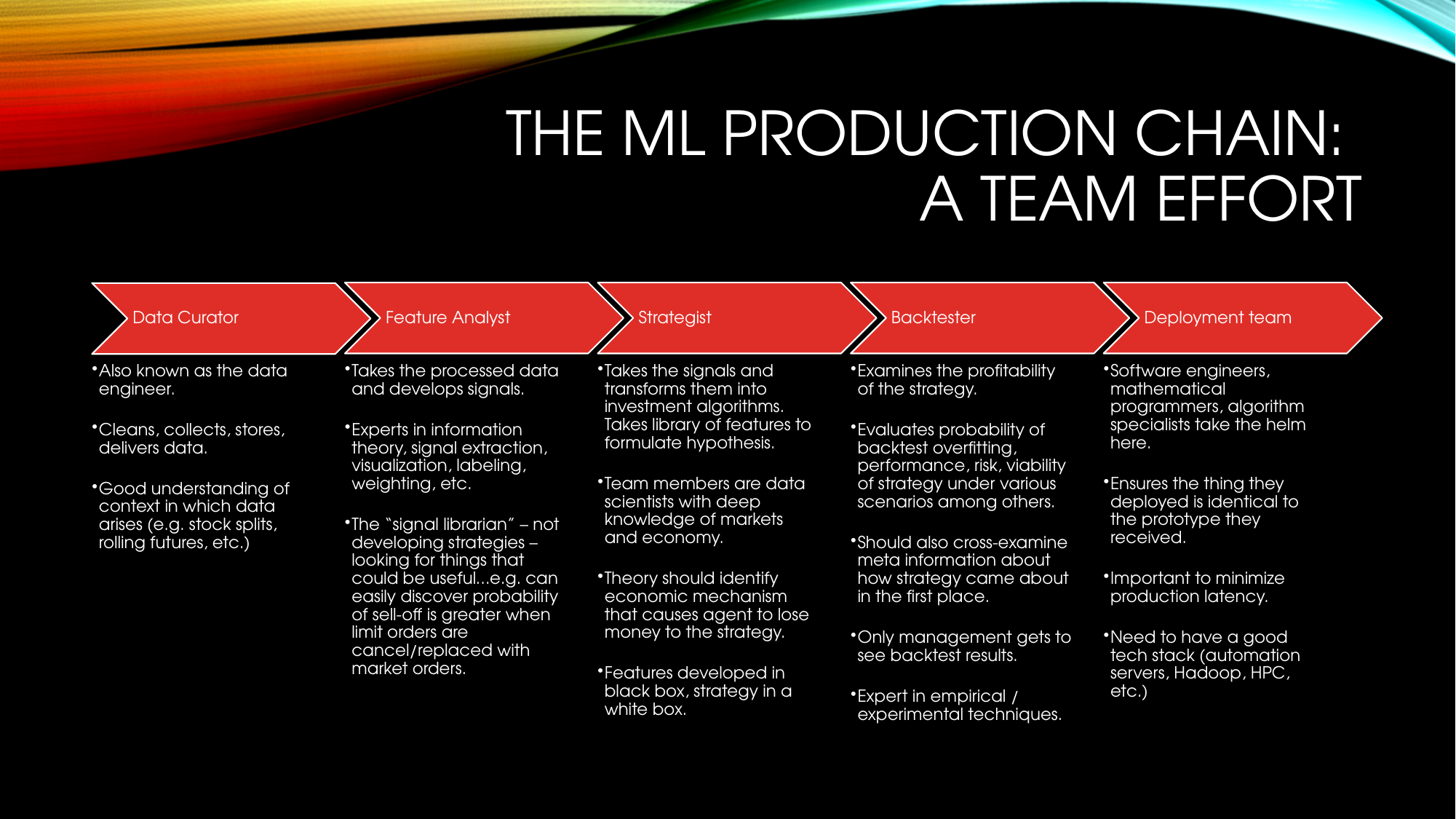

# THE ML PRODUCTION CHAIN: A TEAM EFFORT
Data Curator
Also known as the data engineer.

Cleans, collects, stores, delivers data.

Good understanding of context in which data arises (e.g. stock splits, rolling futures, etc.)

Feature Analyst
Takes the processed data and develops signals.

Experts in information theory, signal extraction, visualization, labeling, weighting, etc.

The “signal librarian” – not developing strategies – looking for things that could be useful…e.g. can easily discover probability of sell-off is greater when limit orders are cancel/replaced with market orders.
Strategist
Takes the signals and transforms them into investment algorithms. Takes library of features to formulate hypothesis.

Team members are data scientists with deep knowledge of markets and economy.

Theory should identify economic mechanism that causes agent to lose money to the strategy.

Features developed in black box, strategy in a white box.
Backtester
Examines the profitability of the strategy.

Evaluates probability of backtest overfitting, performance, risk, viability of strategy under various scenarios among others.

Should also cross-examine meta information about how strategy came about in the first place.

Only management gets to see backtest results.

Expert in empirical / experimental techniques.
Deployment team
Software engineers, mathematical programmers, algorithm specialists take the helm here.

Ensures the thing they deployed is identical to the prototype they received.

Important to minimize production latency.

Need to have a good tech stack (automation servers, Hadoop, HPC, etc.)